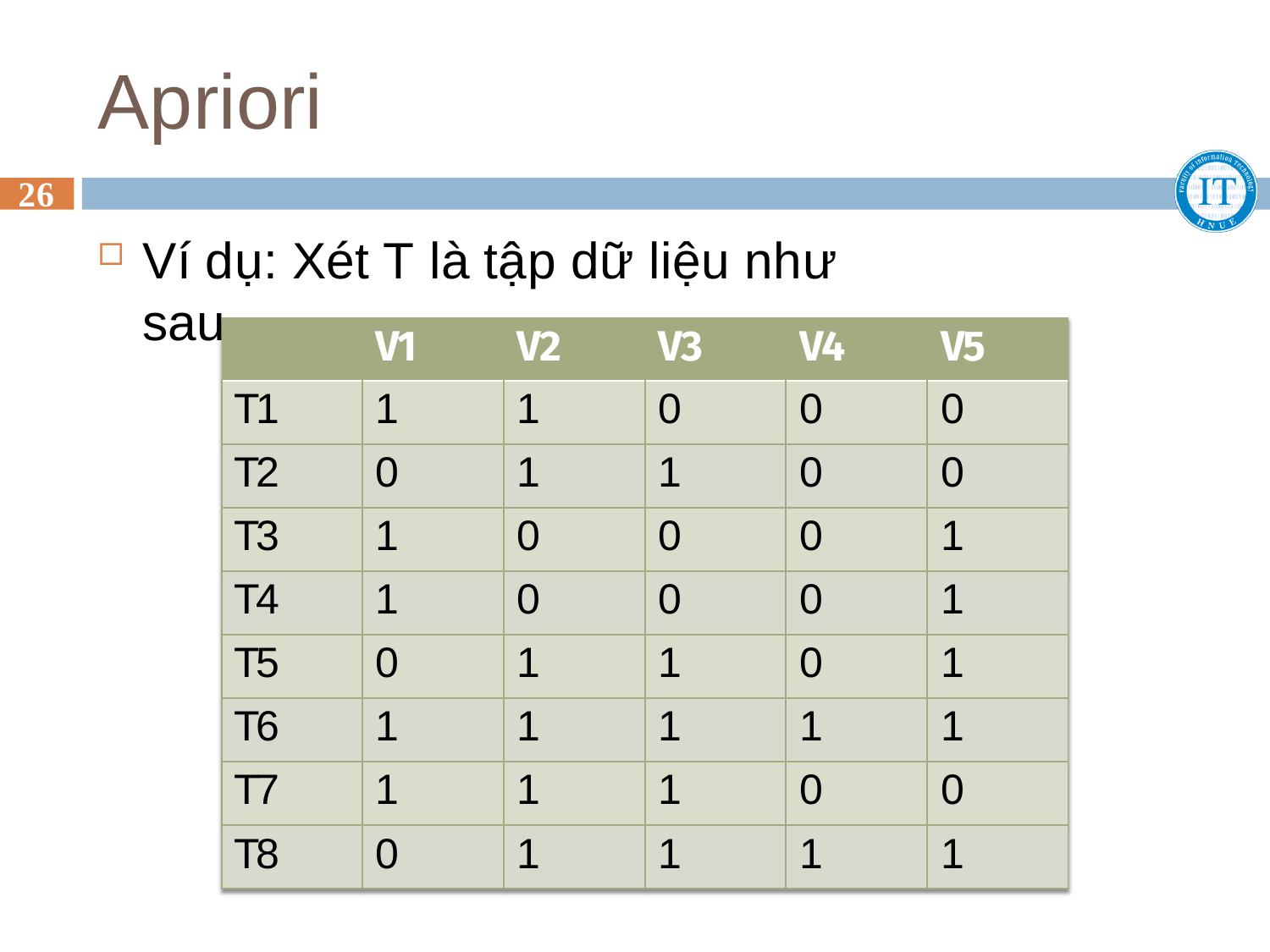

# Apriori
26
Ví dụ: Xét T là tập dữ liệu như sau

|  | V1 | V2 | V3 | V4 | V5 |
| --- | --- | --- | --- | --- | --- |
| T1 | 1 | 1 | 0 | 0 | 0 |
| T2 | 0 | 1 | 1 | 0 | 0 |
| T3 | 1 | 0 | 0 | 0 | 1 |
| T4 | 1 | 0 | 0 | 0 | 1 |
| T5 | 0 | 1 | 1 | 0 | 1 |
| T6 | 1 | 1 | 1 | 1 | 1 |
| T7 | 1 | 1 | 1 | 0 | 0 |
| T8 | 0 | 1 | 1 | 1 | 1 |